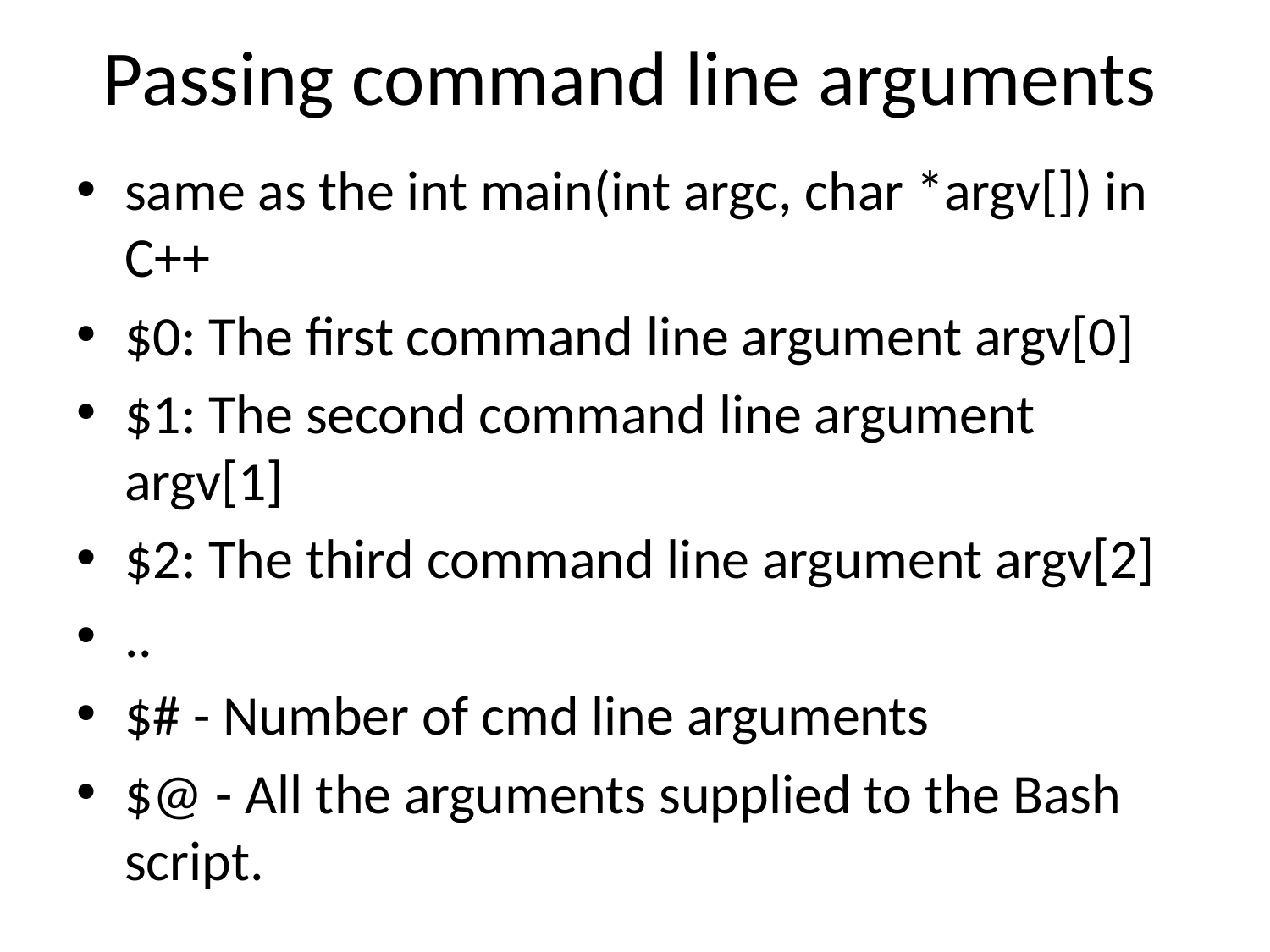

# Passing command line arguments
same as the int main(int argc, char *argv[]) in C++
$0: The first command line argument argv[0]
$1: The second command line argument argv[1]
$2: The third command line argument argv[2]
..
$# - Number of cmd line arguments
$@ - All the arguments supplied to the Bash script.